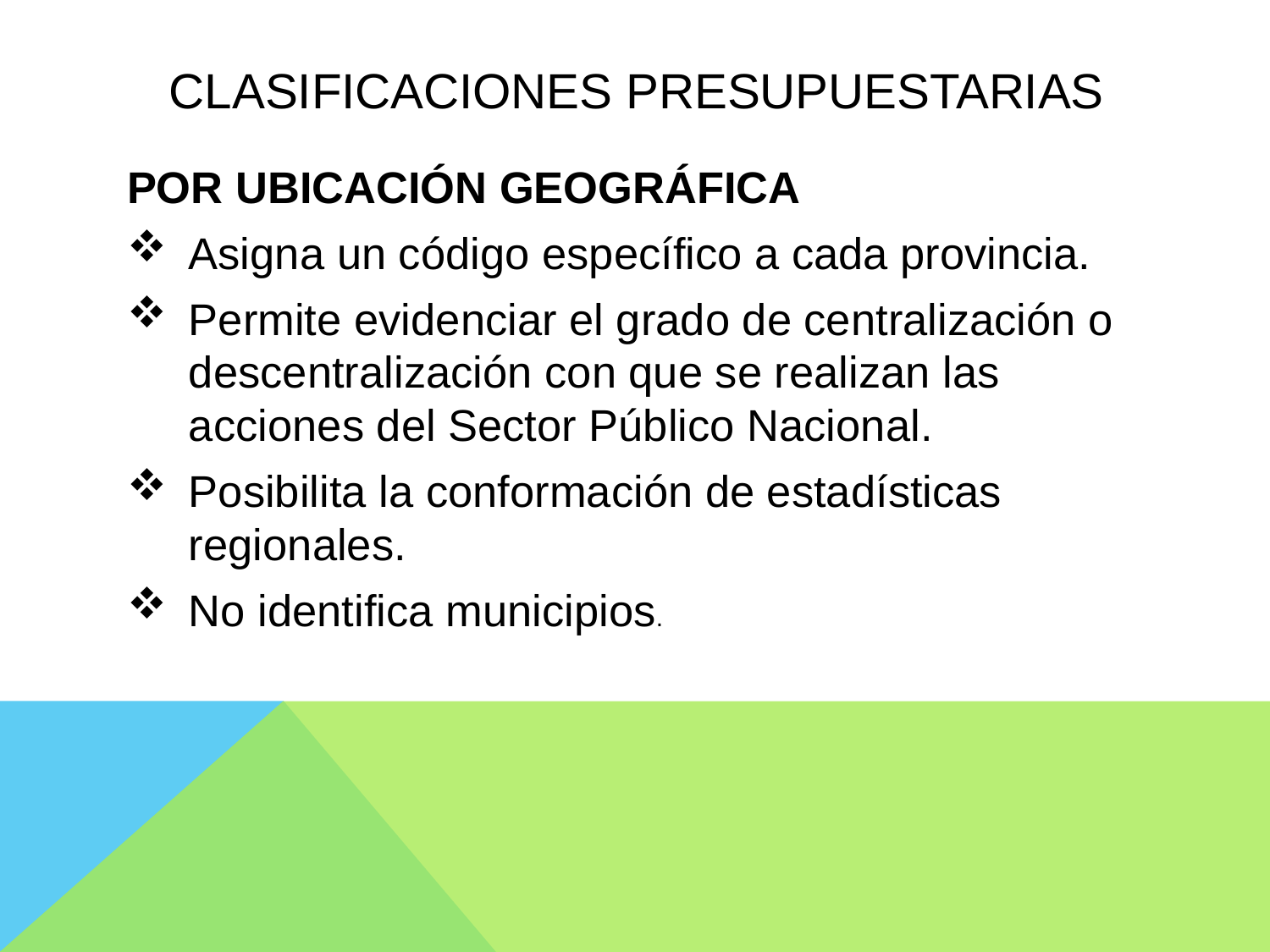

# Clasificaciones presupuestarias
POR UBICACIÓN GEOGRÁFICA
Asigna un código específico a cada provincia.
Permite evidenciar el grado de centralización o descentralización con que se realizan las acciones del Sector Público Nacional.
Posibilita la conformación de estadísticas regionales.
No identifica municipios.